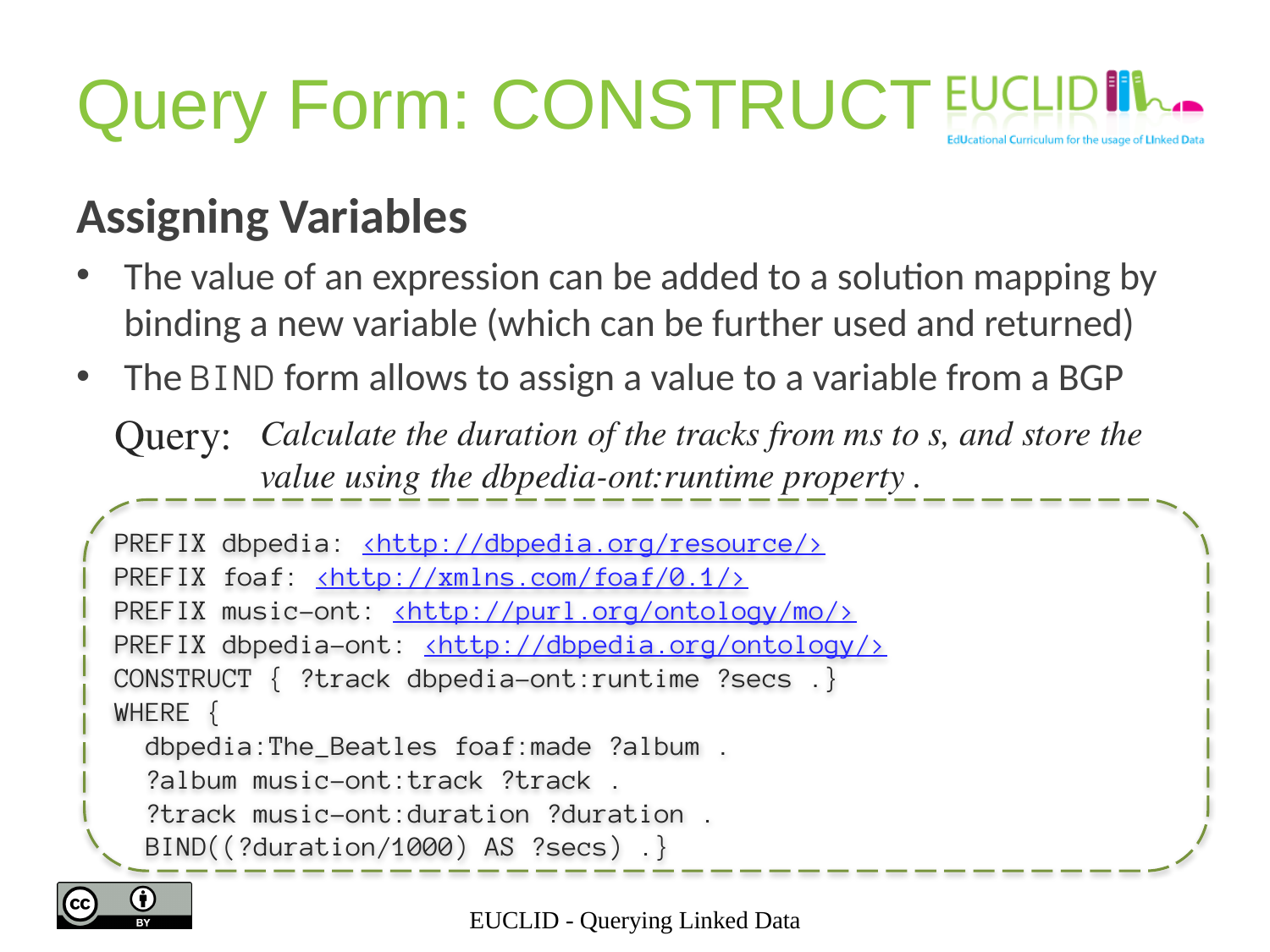

# Query Form: CONSTRUCT
Assigning Variables
The value of an expression can be added to a solution mapping by binding a new variable (which can be further used and returned)
The BIND form allows to assign a value to a variable from a BGP

Query:
Calculate the duration of the tracks from ms to s, and store the value using the dbpedia-ont:runtime property .
PREFIX dbpedia: <http://dbpedia.org/resource/>
PREFIX foaf: <http://xmlns.com/foaf/0.1/>
PREFIX music-ont: <http://purl.org/ontology/mo/>
PREFIX dbpedia-ont: <http://dbpedia.org/ontology/>
CONSTRUCT { ?track dbpedia-ont:runtime ?secs .}
WHERE {
  dbpedia:The_Beatles foaf:made ?album .
  ?album music-ont:track ?track .
  ?track music-ont:duration ?duration .
  BIND((?duration/1000) AS ?secs) .}
EUCLID - Querying Linked Data